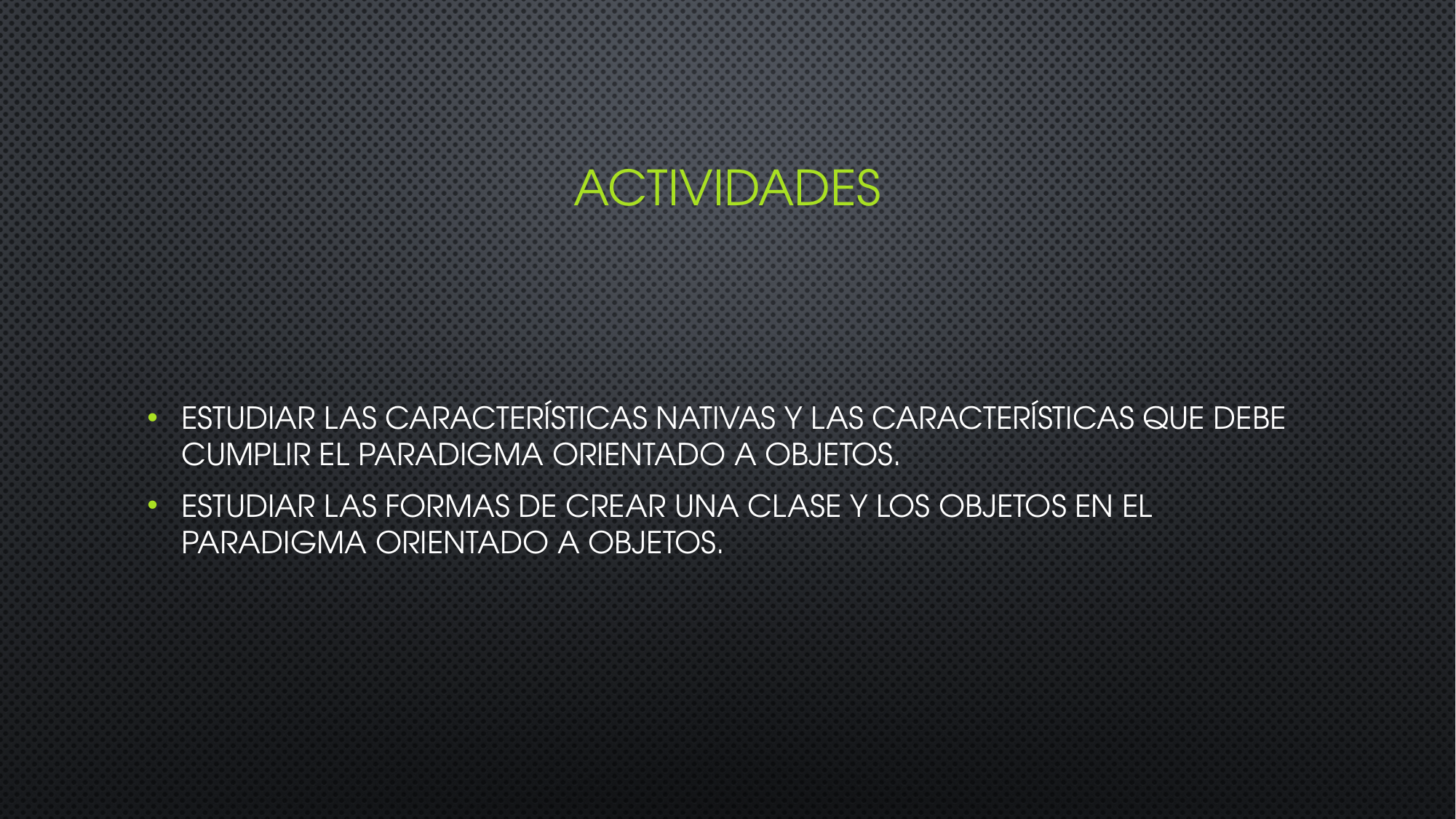

# actividades
Estudiar las características nativas y las características que debe cumplir el paradigma orientado a objetos.
Estudiar las formas de crear una clase y los objetos en el paradigma orientado a objetos.